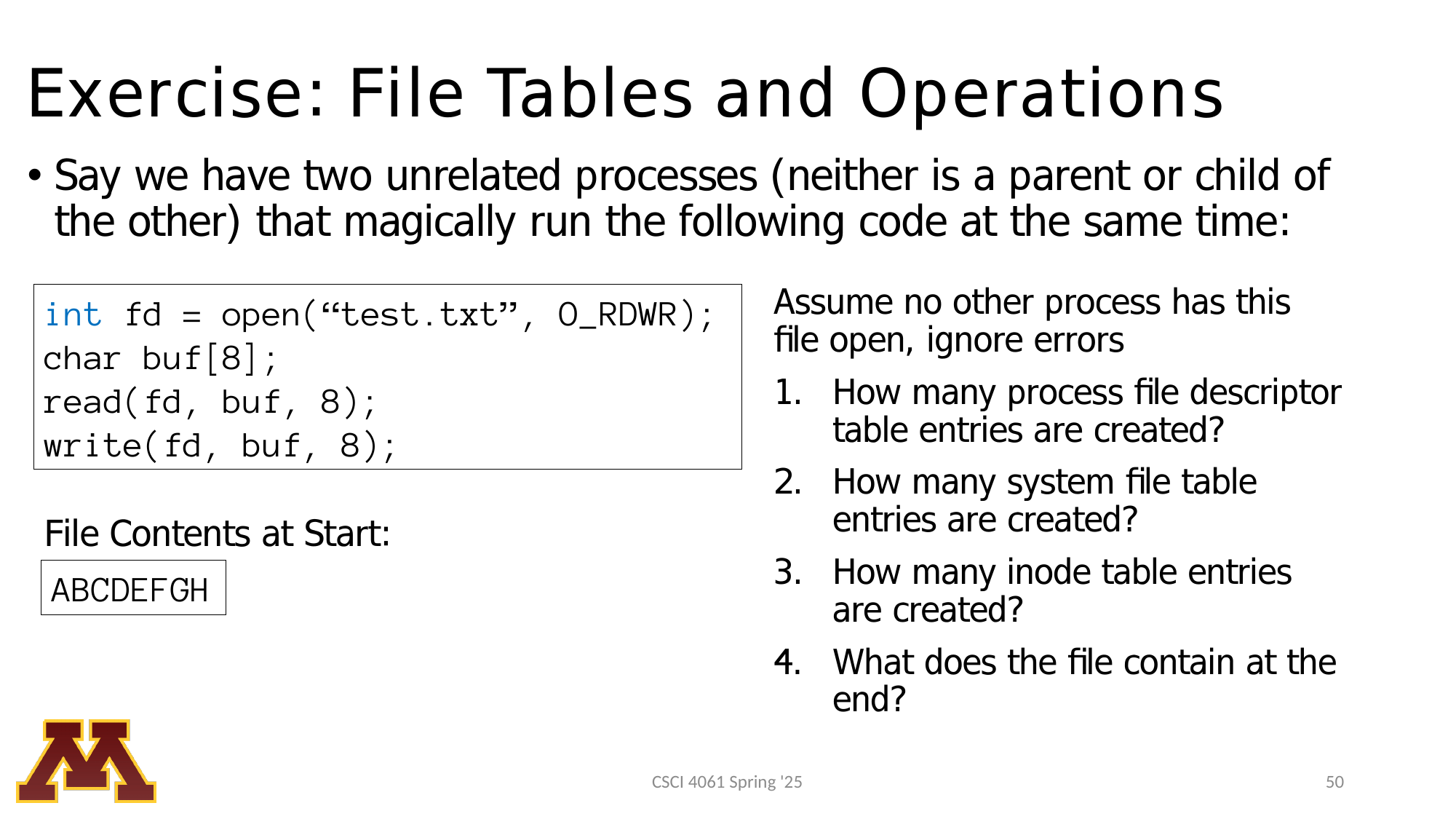

# Exercise: File Tables and Operations
Say we have two unrelated processes (neither is a parent or child of the other) that magically run the following code at the same time:
Assume no other process has this file open, ignore errors
How many process file descriptor table entries are created?
How many system file table entries are created?
How many inode table entries are created?
What does the file contain at the end?
int fd = open(“test.txt”, O_RDWR);
char buf[8];
read(fd, buf, 8);
write(fd, buf, 8);
File Contents at Start:
ABCDEFGH
CSCI 4061 Spring '25
50